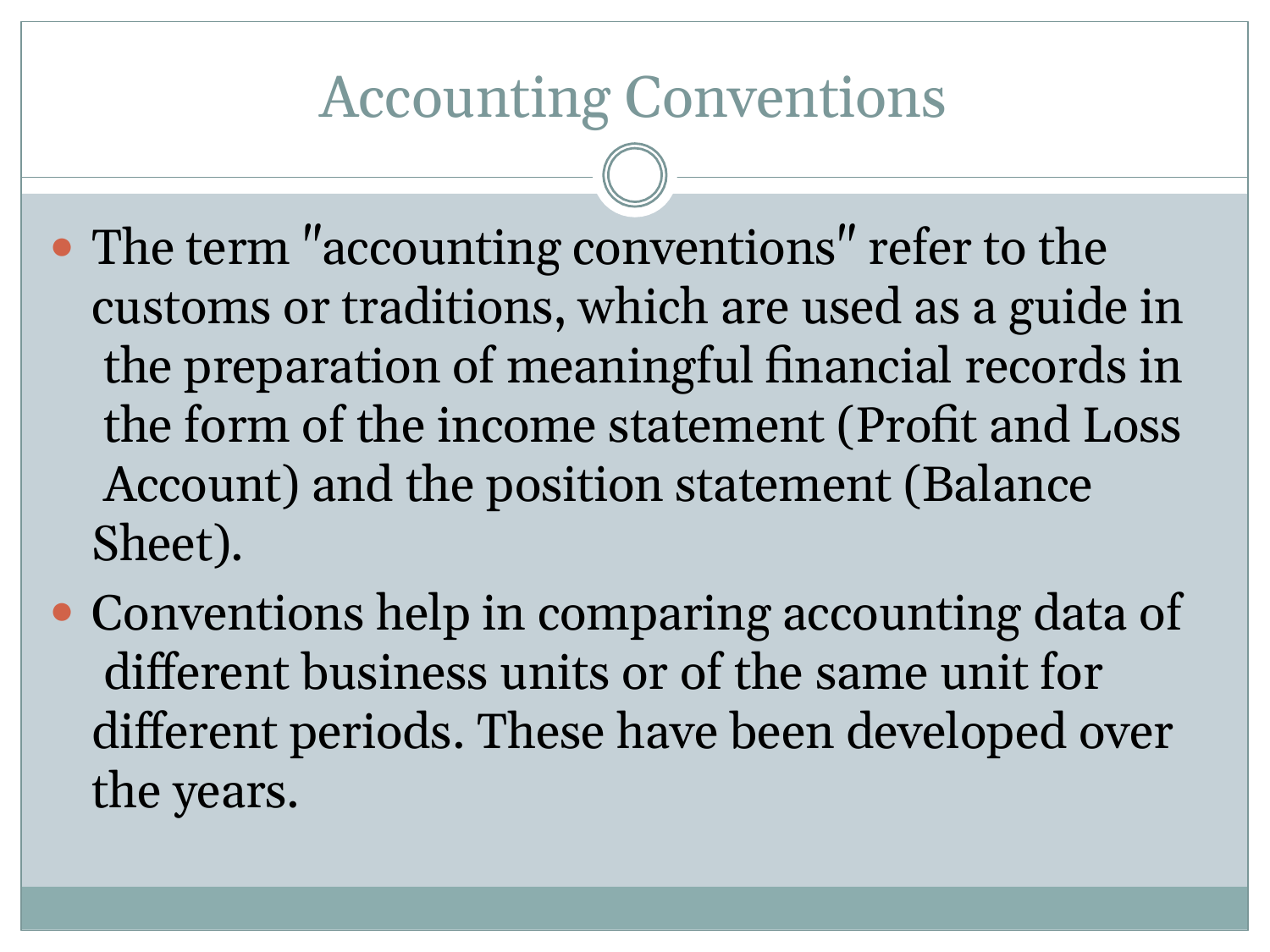

# Accounting Conventions
The term "accounting conventions" refer to the  customs or traditions, which are used as a guide in  the preparation of meaningful financial records in  the form of the income statement (Profit and Loss  Account) and the position statement (Balance  Sheet).
Conventions help in comparing accounting data of  different business units or of the same unit for  different periods. These have been developed over  the years.